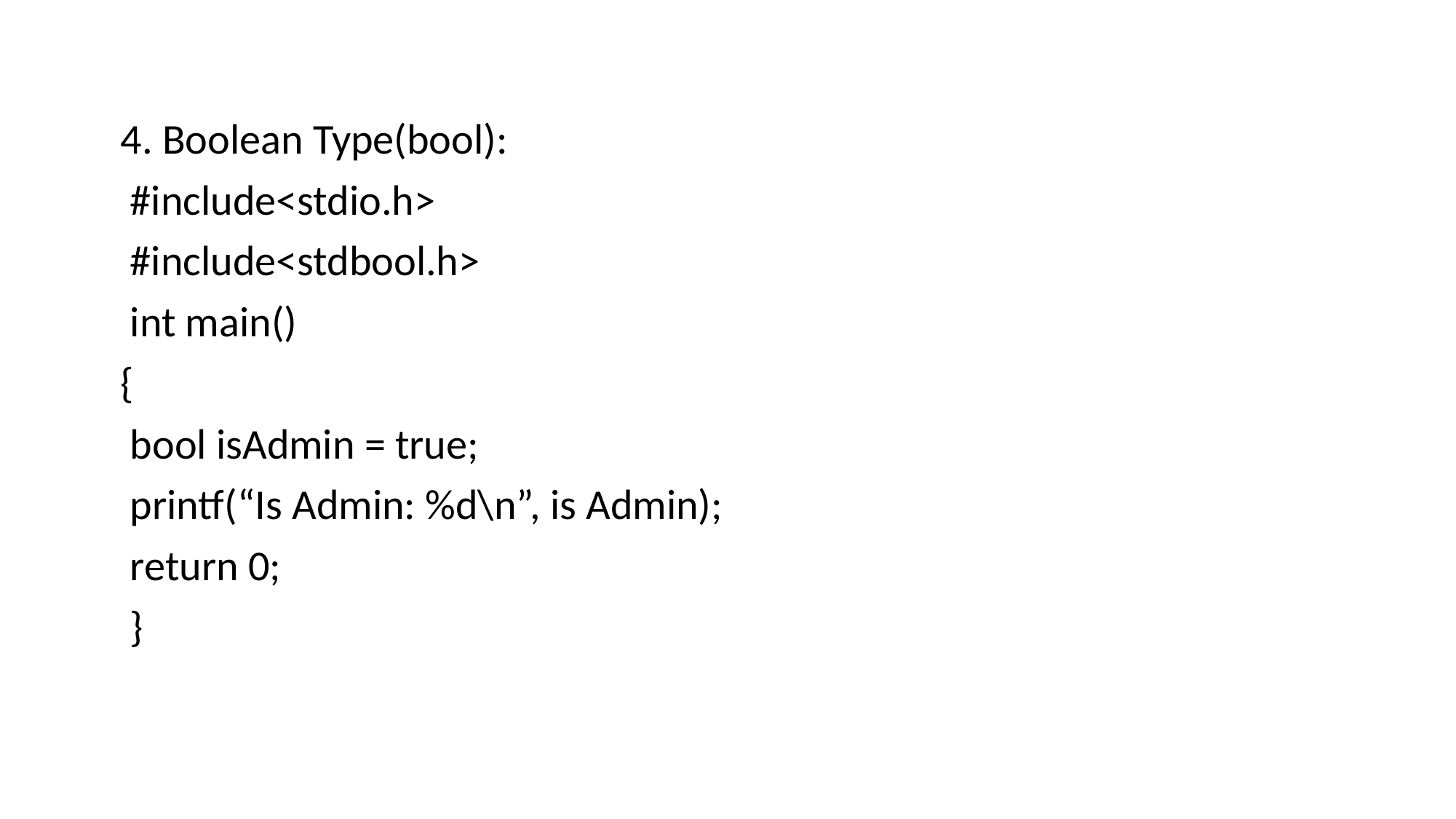

#
 4. Boolean Type(bool):
  #include<stdio.h>
  #include<stdbool.h>
  int main()
 {
  bool isAdmin = true;
  printf(“Is Admin: %d\n”, is Admin);
  return 0;
  }